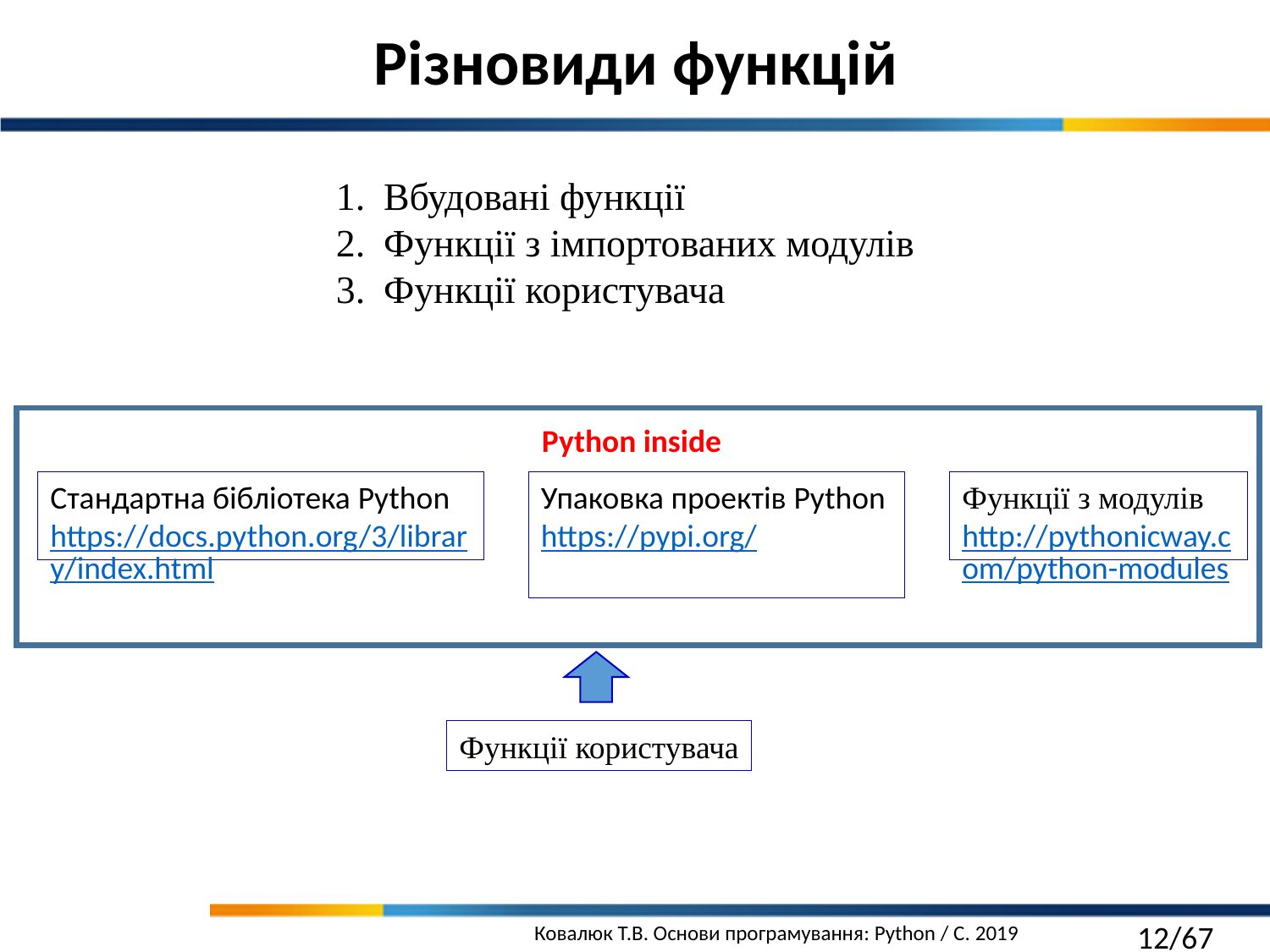

Різновиди функцій
Вбудовані функції
Функції з імпортованих модулів
Функції користувача

Python inside
Стандартна бібліотека Python https://docs.python.org/3/library/index.html
Упаковка проектів Python https://pypi.org/

Функції з модулів
http://pythonicway.com/python-modules

Функції користувача